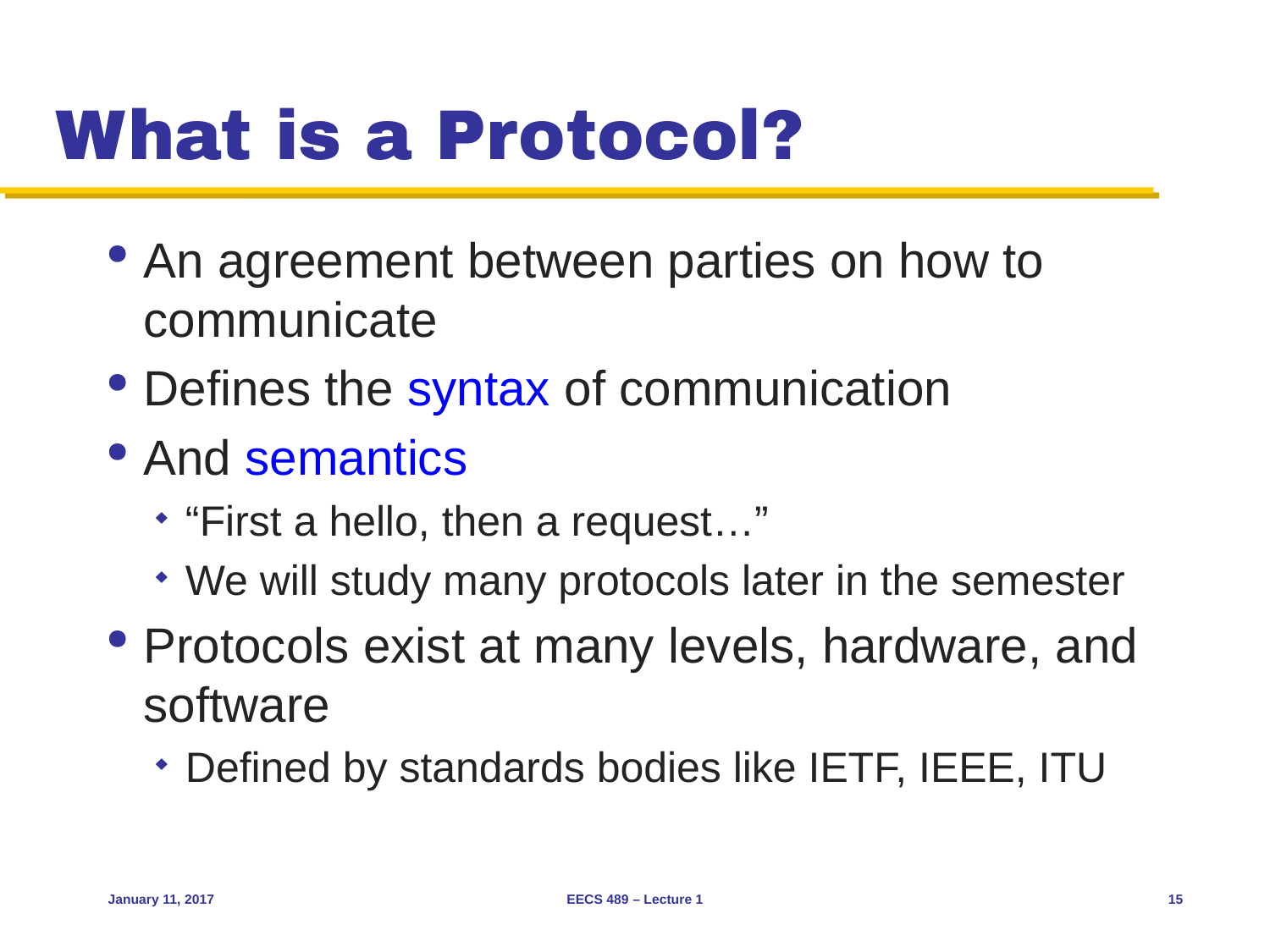

# What is a Protocol?
An agreement between parties on how to communicate
Defines the syntax of communication
And semantics
“First a hello, then a request…”
We will study many protocols later in the semester
Protocols exist at many levels, hardware, and software
Defined by standards bodies like IETF, IEEE, ITU

January 11, 2017
EECS 489 – Lecture 1
15